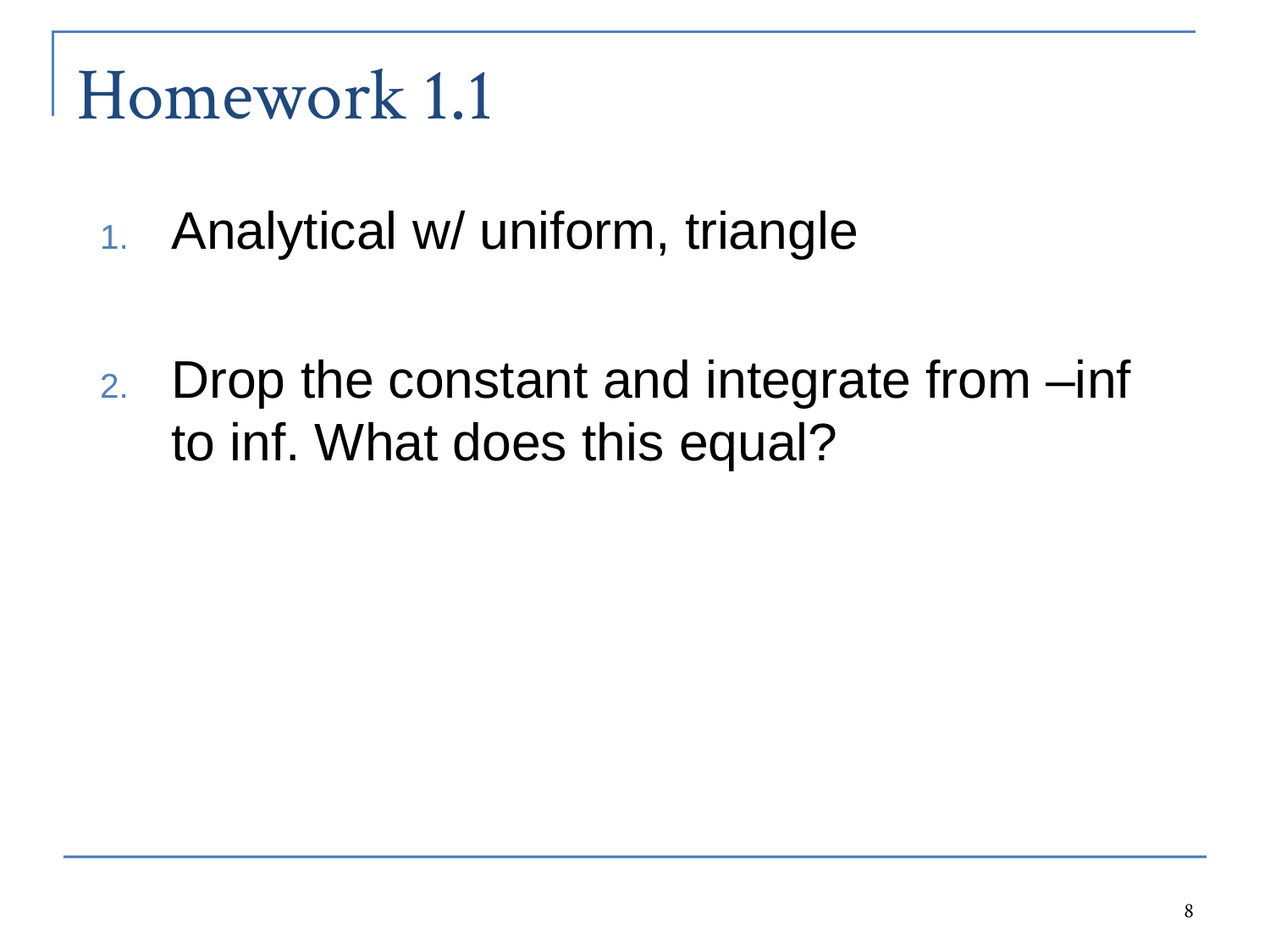

# Homework 1.1
Analytical w/ uniform, triangle

Drop the constant and integrate from –inf to inf. What does this equal?
8